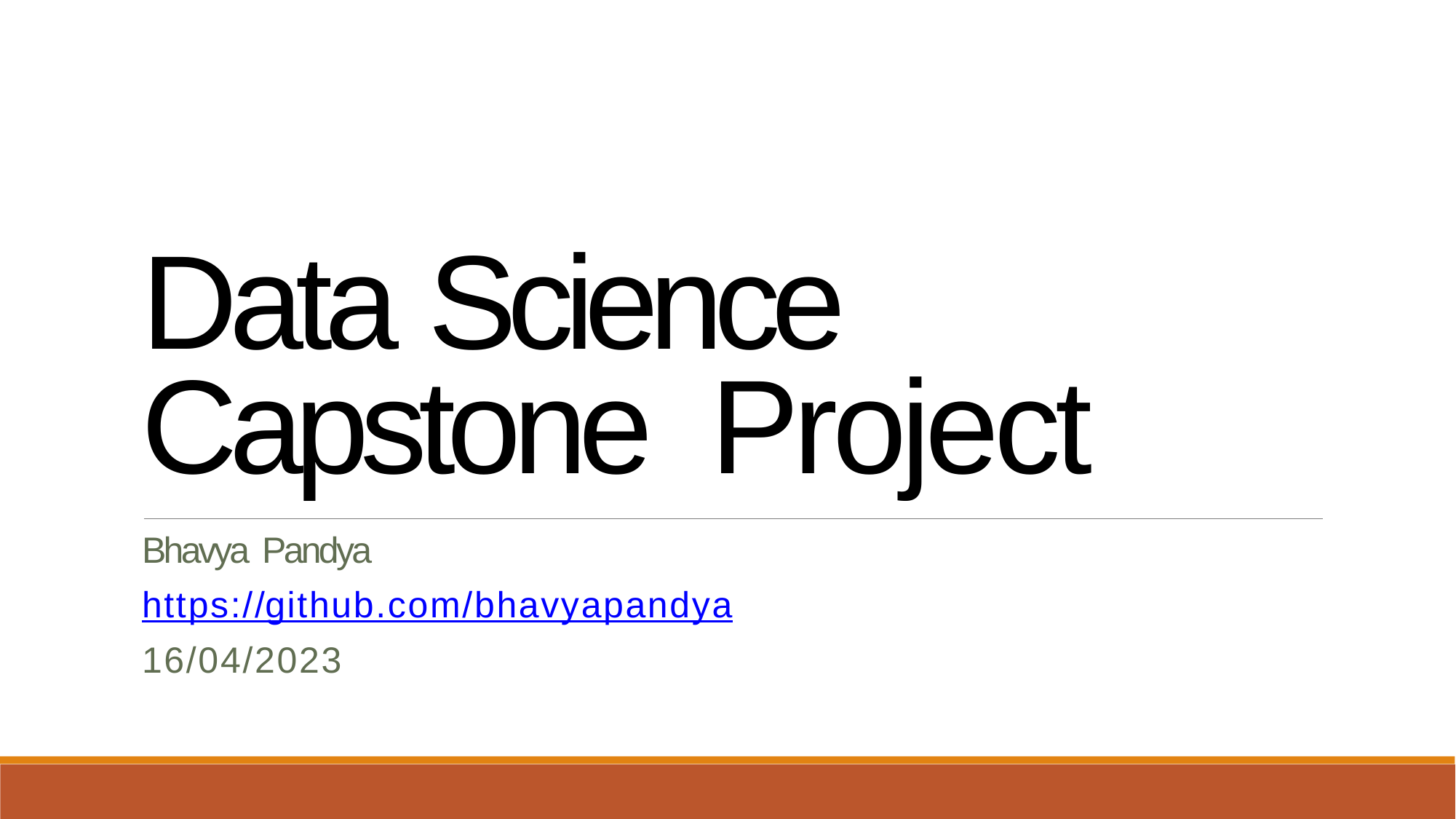

Data Science Capstone  Project
Bhavya  Pandya
https://github.com/bhavyapandya
16/04/2023